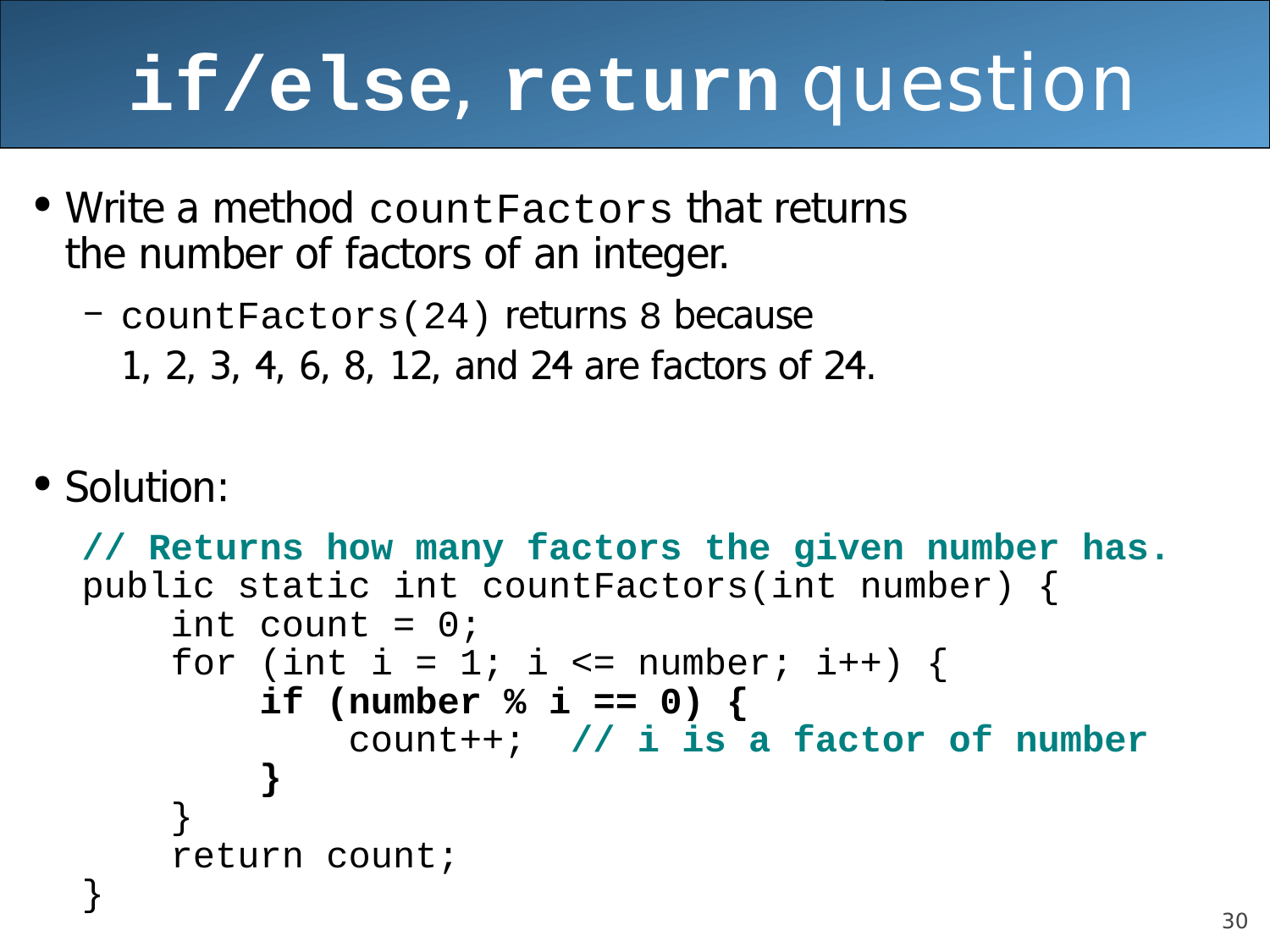

# if/else, return question
Write a method countFactors that returns
the number of factors of an integer.
countFactors(24) returns 8 because
1, 2, 3, 4, 6, 8, 12, and 24 are factors of 24.

Solution:

// Returns how many factors the given number has.
public static int countFactors(int number) {
    int count = 0;
    for (int i = 1; i <= number; i++) {
        if (number % i == 0) {
            count++;  // i is a factor of number
        }
    }
    return count;
}